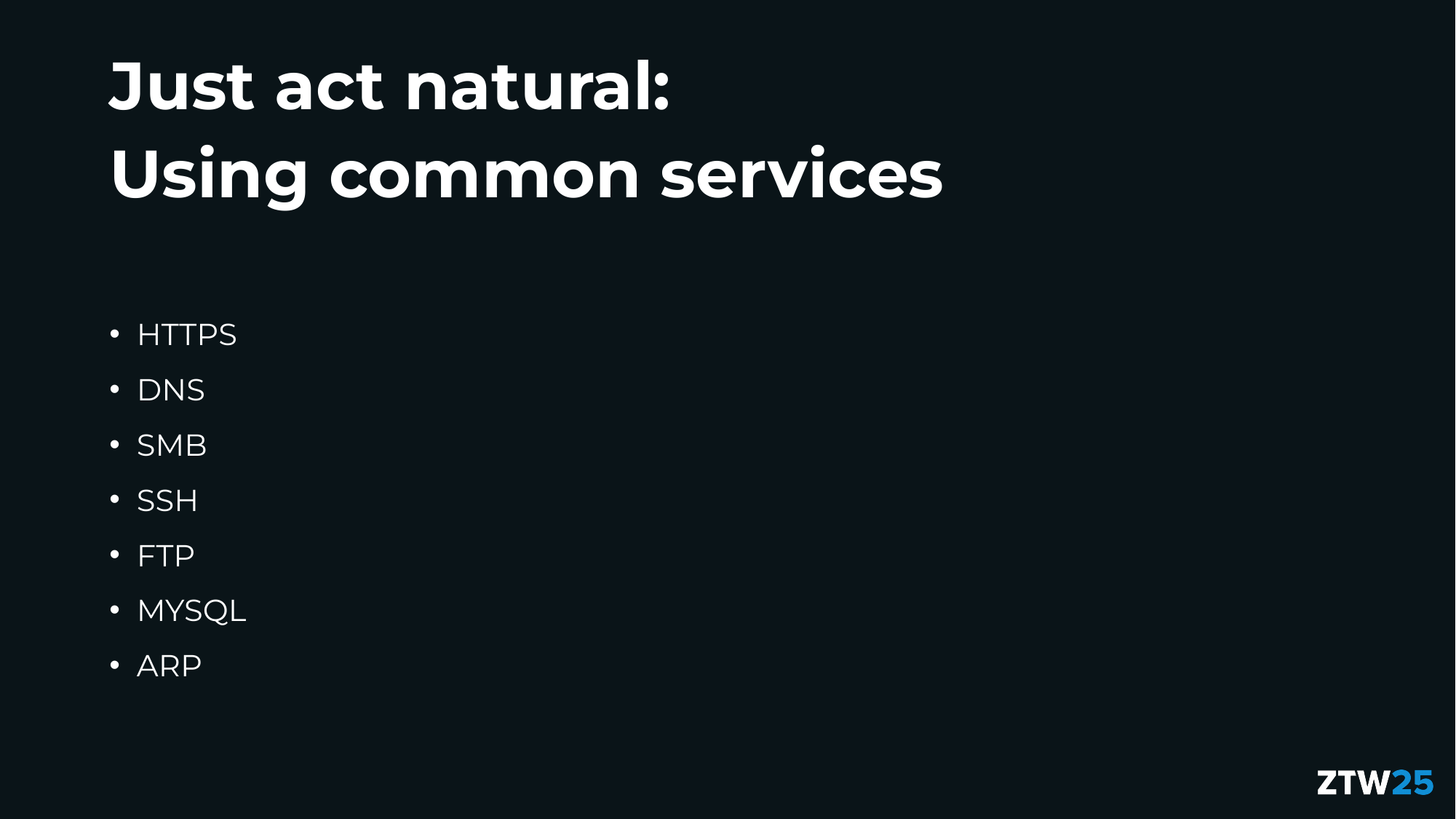

# Just act natural: Using common services

HTTPS
DNS
SMB
SSH
FTP
MYSQL
ARP